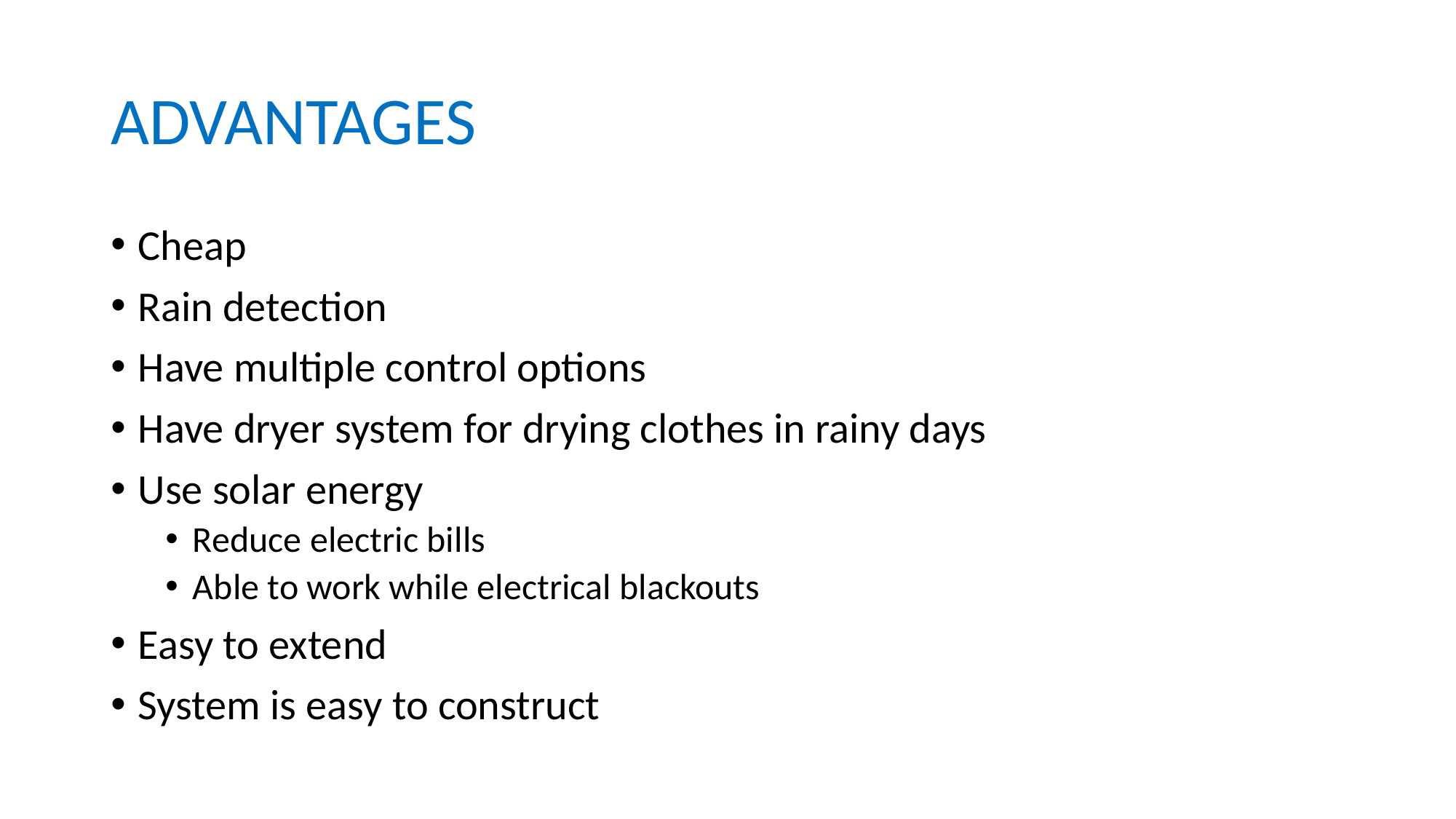

# ADVANTAGES
Cheap
Rain detection
Have multiple control options
Have dryer system for drying clothes in rainy days
Use solar energy
Reduce electric bills
Able to work while electrical blackouts
Easy to extend
System is easy to construct